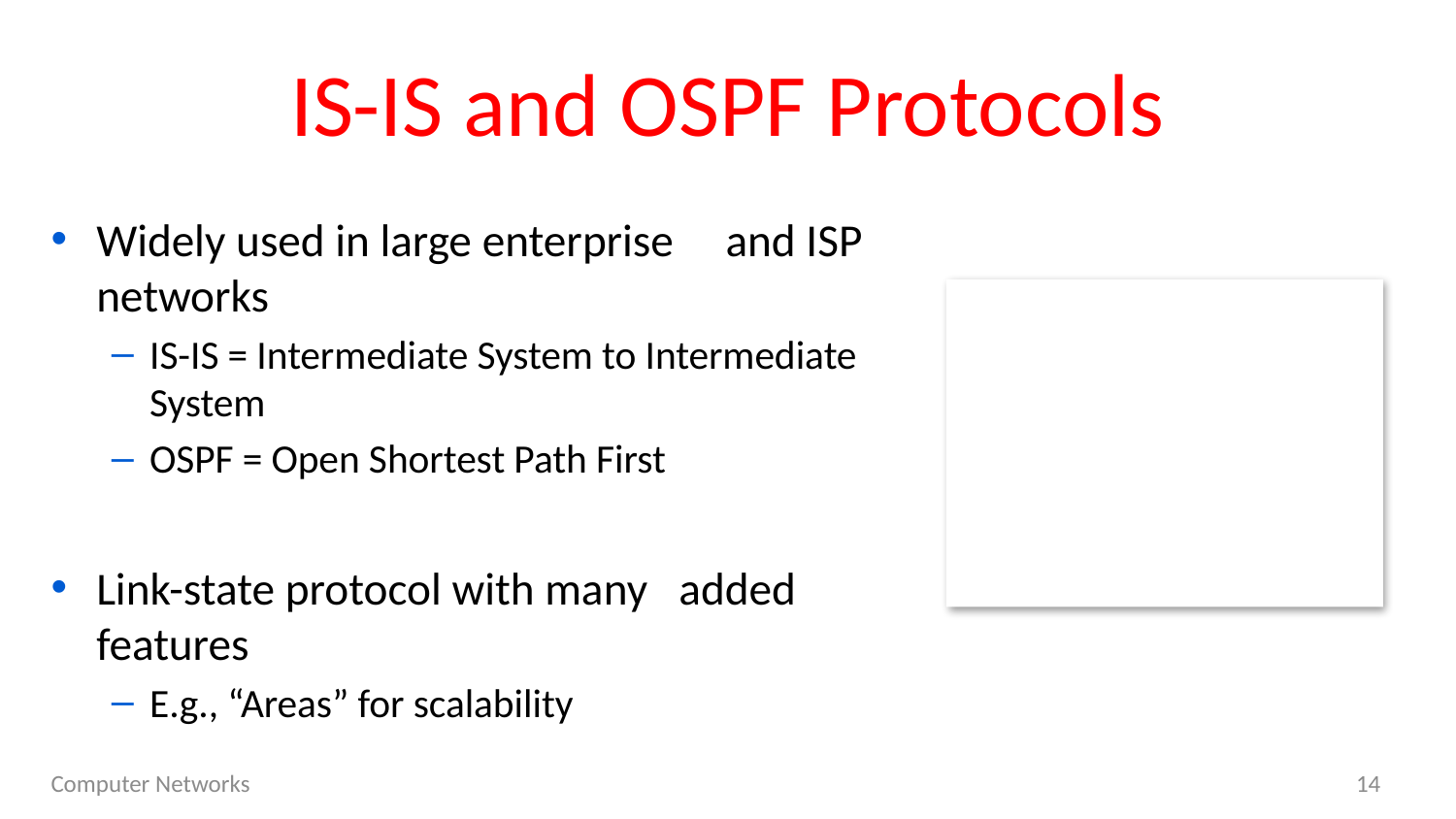

# IS-IS and OSPF Protocols
Widely used in large enterprise     and ISP networks
IS-IS = Intermediate System to Intermediate System
OSPF = Open Shortest Path First

Link-state protocol with many   added features
E.g., “Areas” for scalability
Computer Networks
14